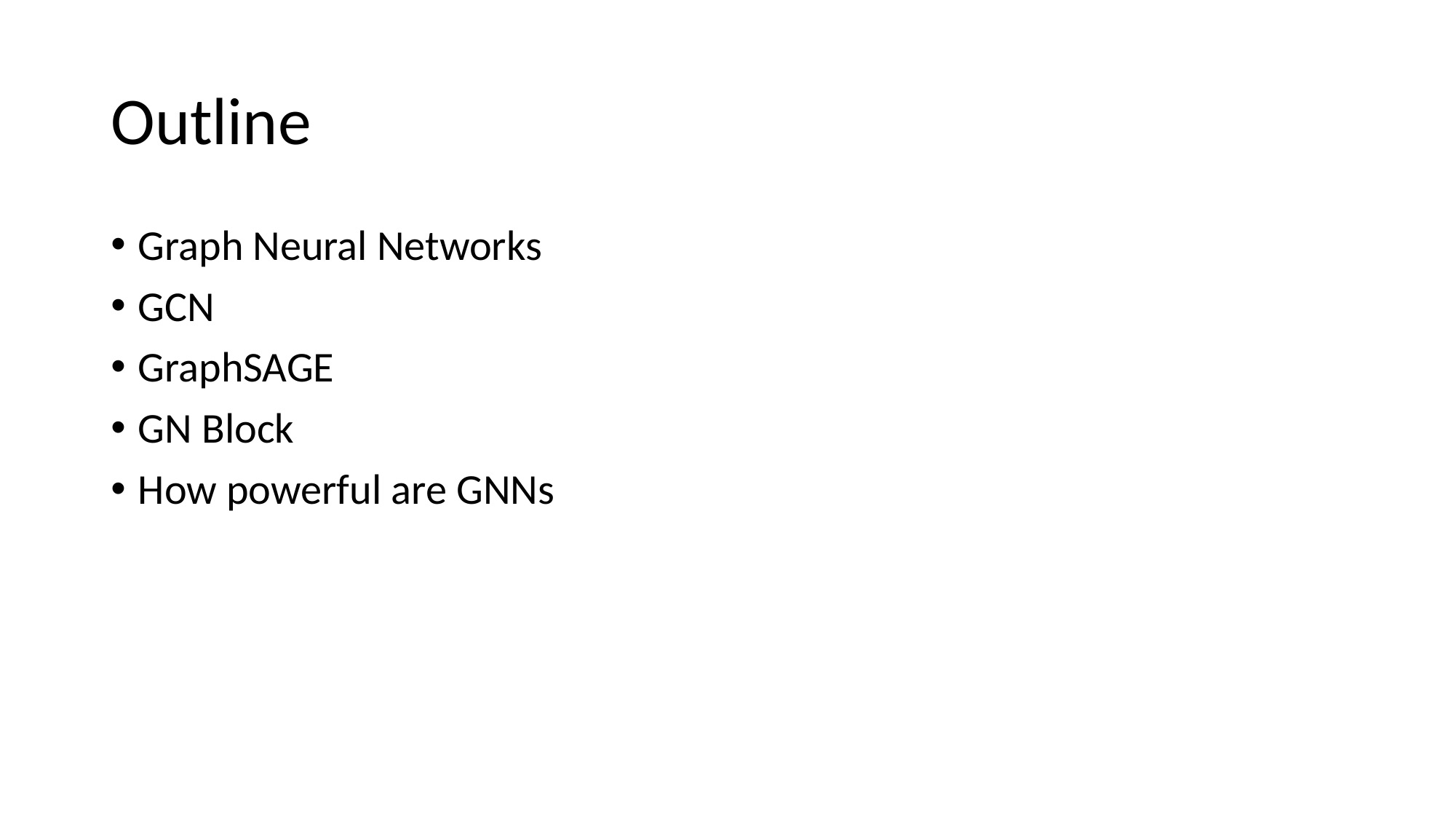

# Outline
Graph Neural Networks
GCN
GraphSAGE
GN Block
How powerful are GNNs